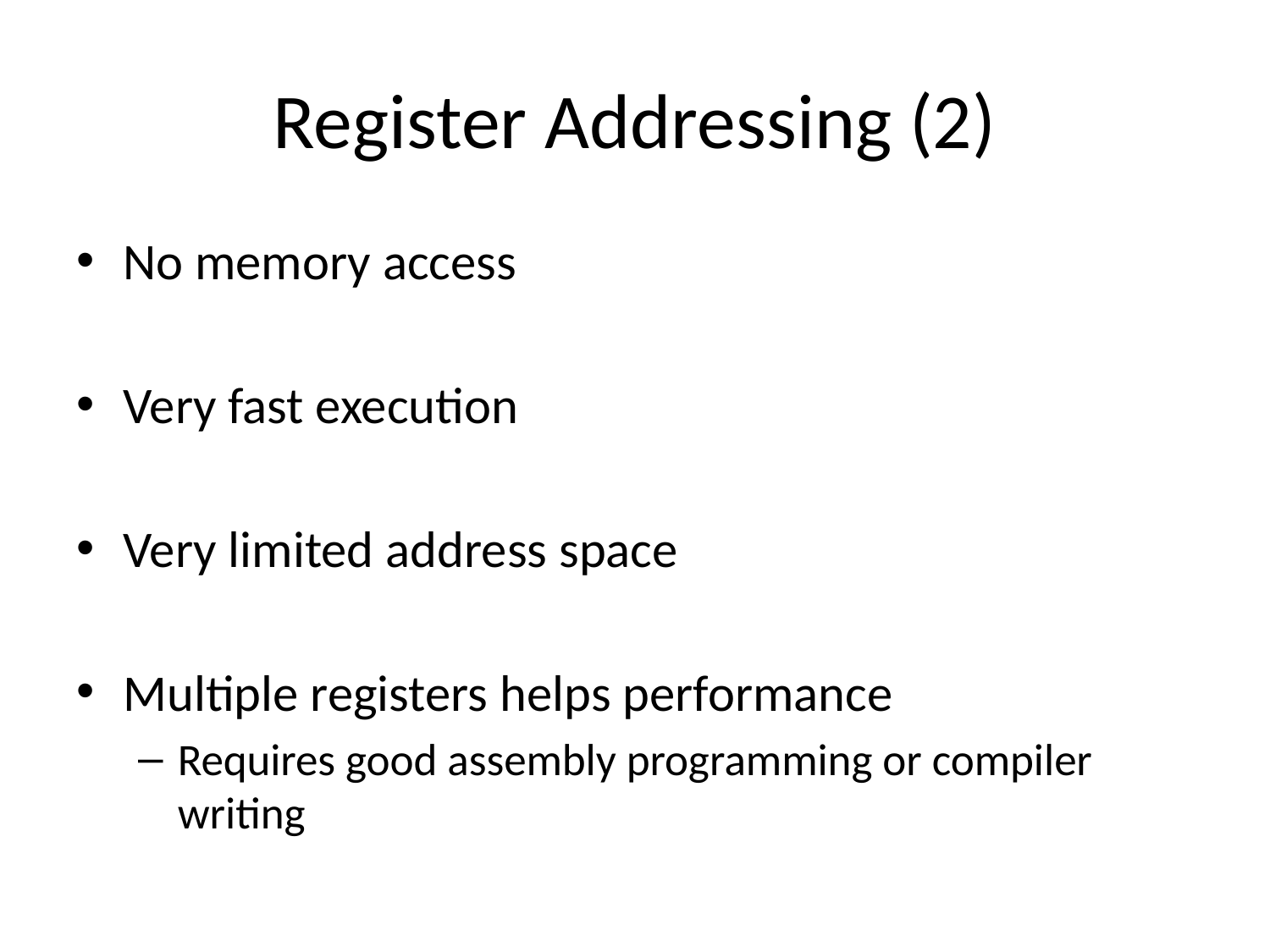

# Register Addressing (2)
No memory access

Very fast execution

Very limited address space

Multiple registers helps performance
Requires good assembly programming or compiler writing